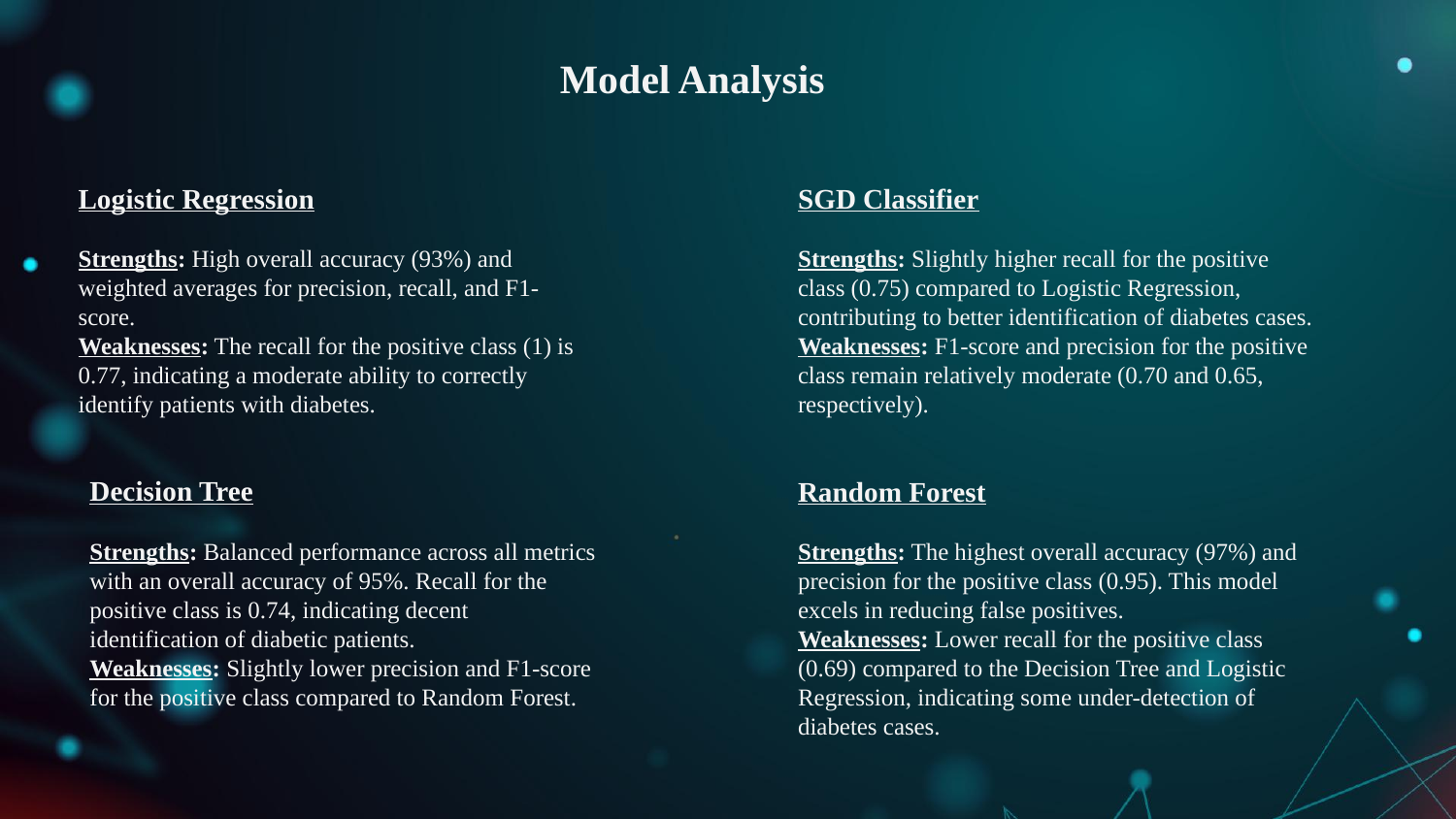

# Model Analysis
Logistic Regression

Strengths: High overall accuracy (93%) and weighted averages for precision, recall, and F1-score.
Weaknesses: The recall for the positive class (1) is 0.77, indicating a moderate ability to correctly identify patients with diabetes.

SGD Classifier

Strengths: Slightly higher recall for the positive class (0.75) compared to Logistic Regression, contributing to better identification of diabetes cases.
Weaknesses: F1-score and precision for the positive class remain relatively moderate (0.70 and 0.65, respectively).

Decision Tree

Strengths: Balanced performance across all metrics with an overall accuracy of 95%. Recall for the positive class is 0.74, indicating decent identification of diabetic patients.
Weaknesses: Slightly lower precision and F1-score for the positive class compared to Random Forest.

Random Forest

Strengths: The highest overall accuracy (97%) and precision for the positive class (0.95). This model excels in reducing false positives.
Weaknesses: Lower recall for the positive class (0.69) compared to the Decision Tree and Logistic Regression, indicating some under-detection of diabetes cases.